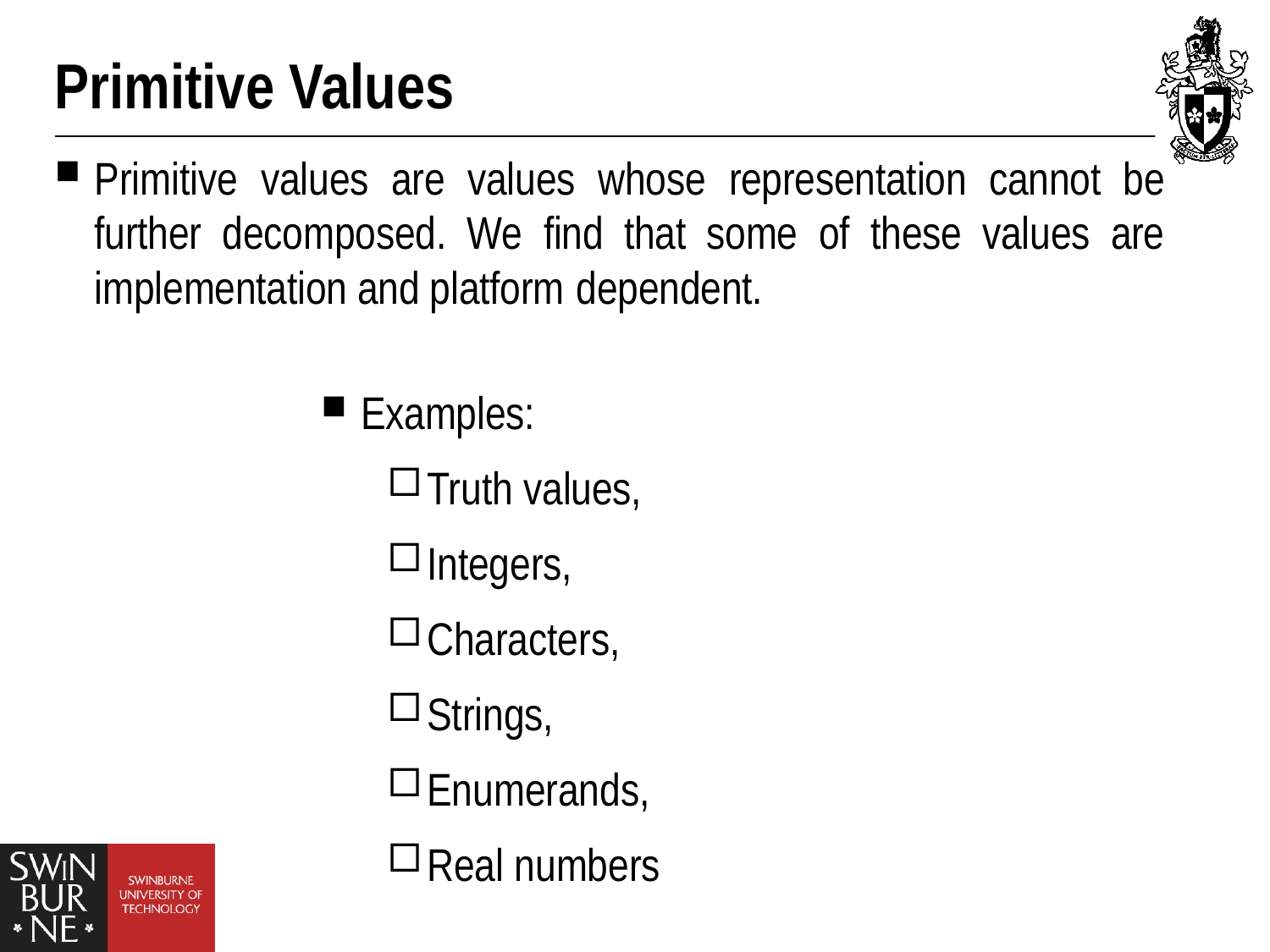

# Primitive Values
Primitive values are values whose representation cannot be further decomposed. We find that some of these values are implementation and platform dependent.
Examples:
Truth values,
Integers,
Characters,
Strings,
Enumerands,
Real numbers